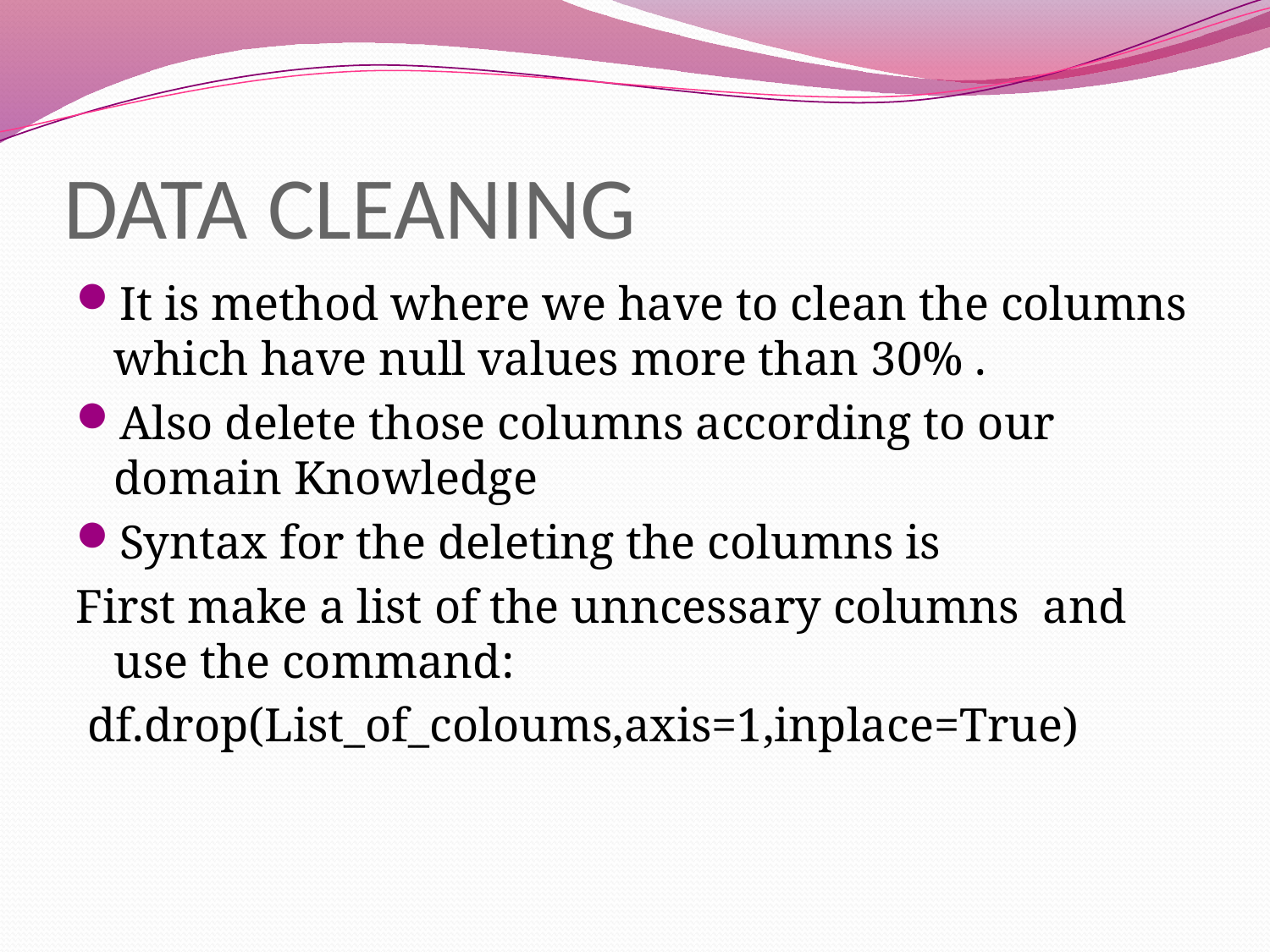

# DATA CLEANING
It is method where we have to clean the columns which have null values more than 30% .
Also delete those columns according to our domain Knowledge
Syntax for the deleting the columns is
First make a list of the unncessary columns  and use the command:
 df.drop(List_of_coloums,axis=1,inplace=True)